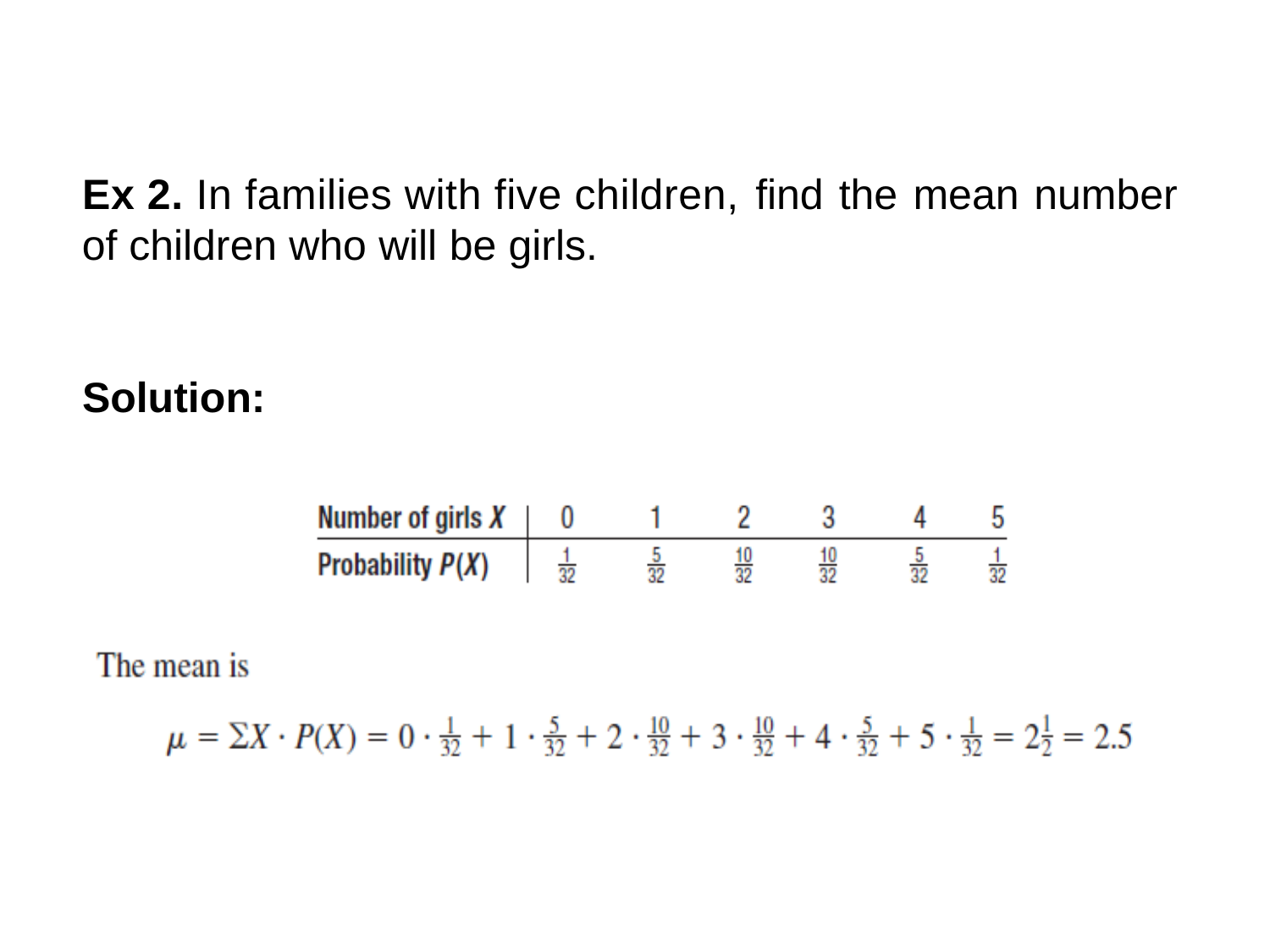

Ex 2. In families with five children,
find
the
mean
number
of children
who
will
be
girls.
Solution: